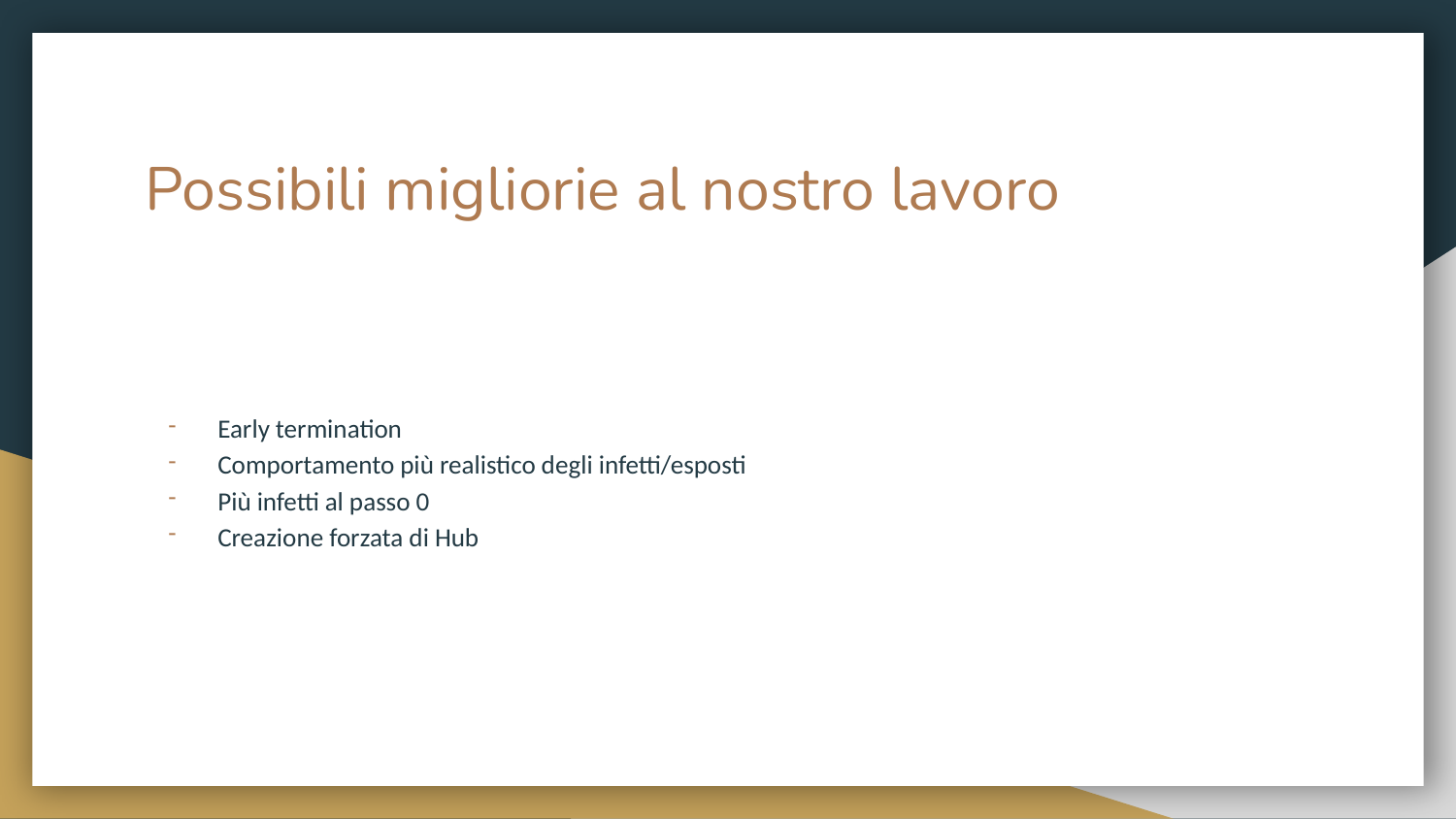

# Possibili migliorie al nostro lavoro
Early termination
Comportamento più realistico degli infetti/esposti
Più infetti al passo 0
Creazione forzata di Hub